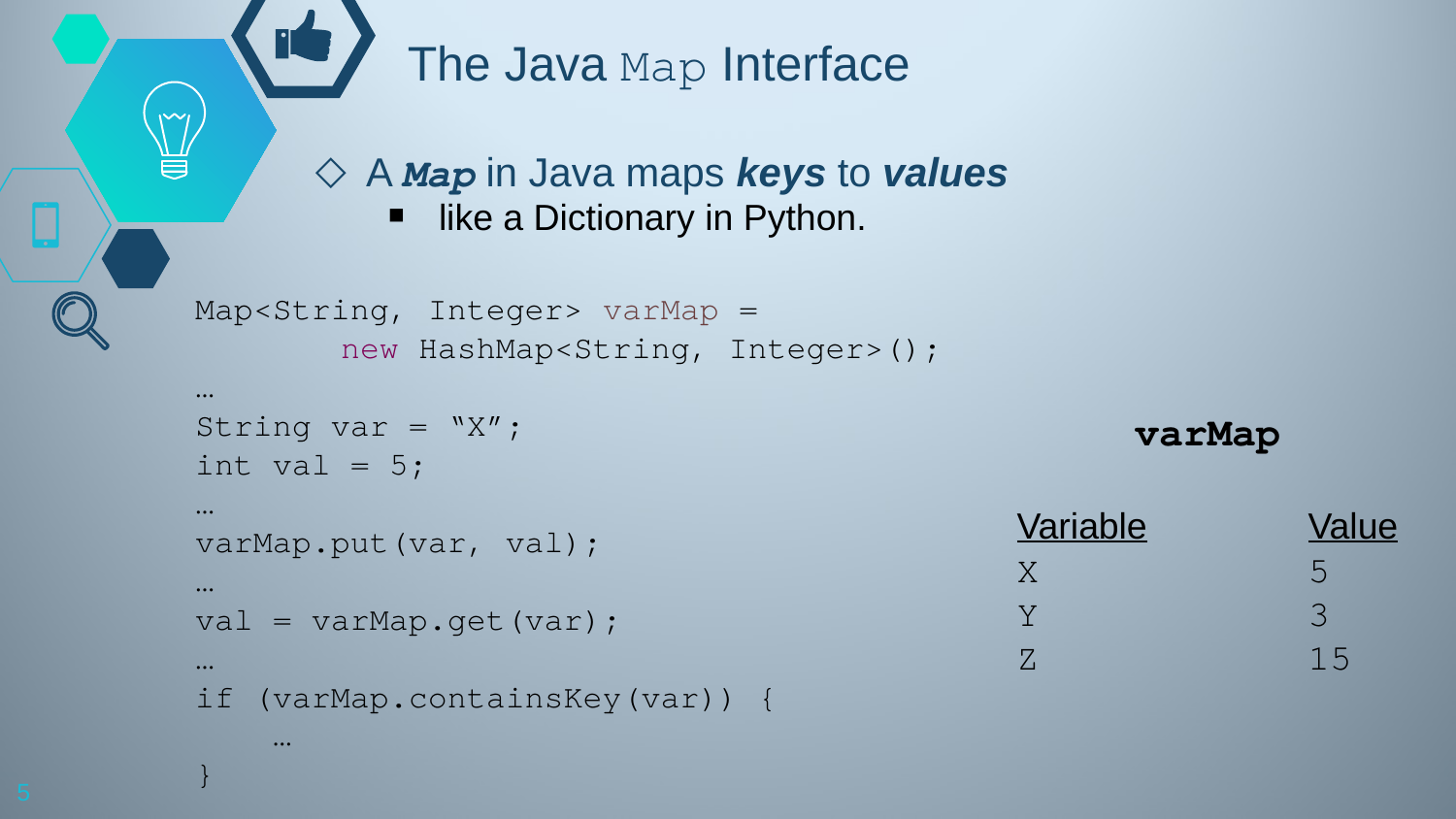

# The Java Map Interface
A Map in Java maps keys to values
like a Dictionary in Python.

Map<String, Integer> varMap =
	new HashMap<String, Integer>();
…
String var = “X”;
int val = 5;
…
varMap.put(var, val);
…
val = varMap.get(var);
…
if (varMap.containsKey(var)) {
    …
}
varMap

Variable		Value
X		5
Y		3
Z		15
5